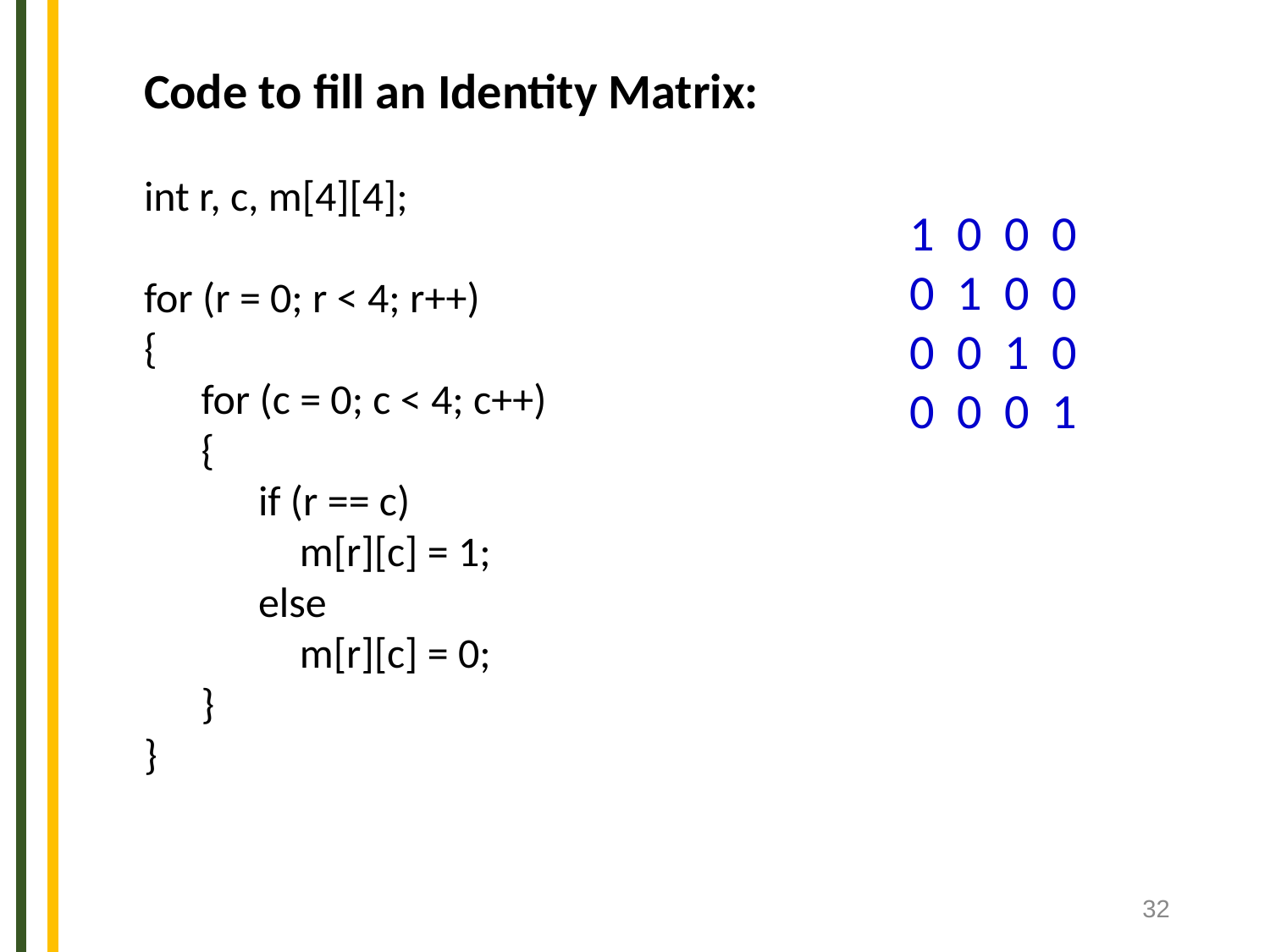

Code to fill an Identity Matrix:

int r, c, m[4][4];

for (r = 0; r < 4; r++)
{
      for (c = 0; c < 4; c++)
      {
            if (r == c)
	   m[r][c] = 1;
            else
	   m[r][c] = 0;
      }
}

	1  0  0  0
	0  1  0  0
	0  0  1  0
	0  0  0  1

32